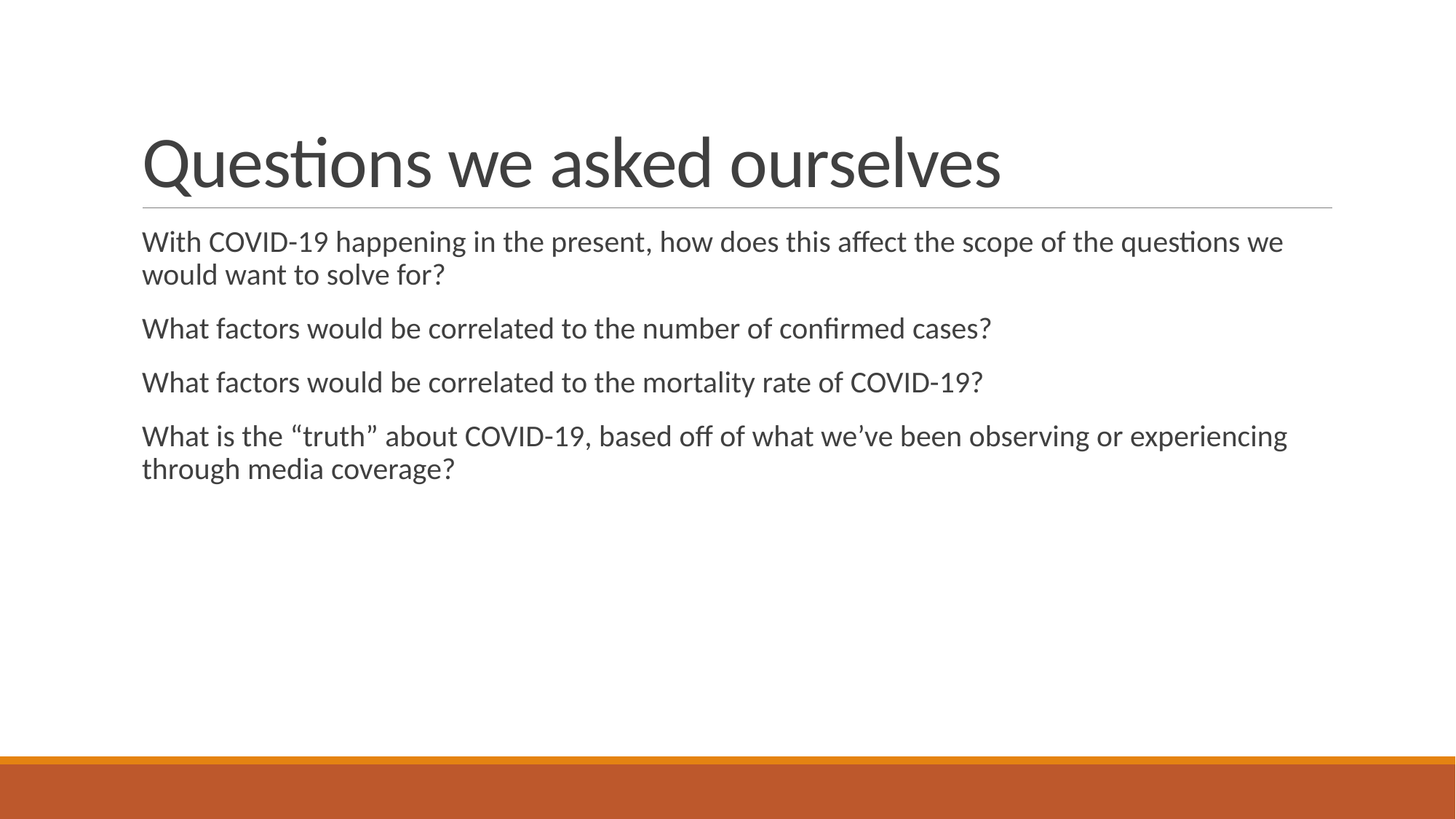

# Questions we asked ourselves
With COVID-19 happening in the present, how does this affect the scope of the questions we would want to solve for?
What factors would be correlated to the number of confirmed cases?
What factors would be correlated to the mortality rate of COVID-19?
What is the “truth” about COVID-19, based off of what we’ve been observing or experiencing through media coverage?